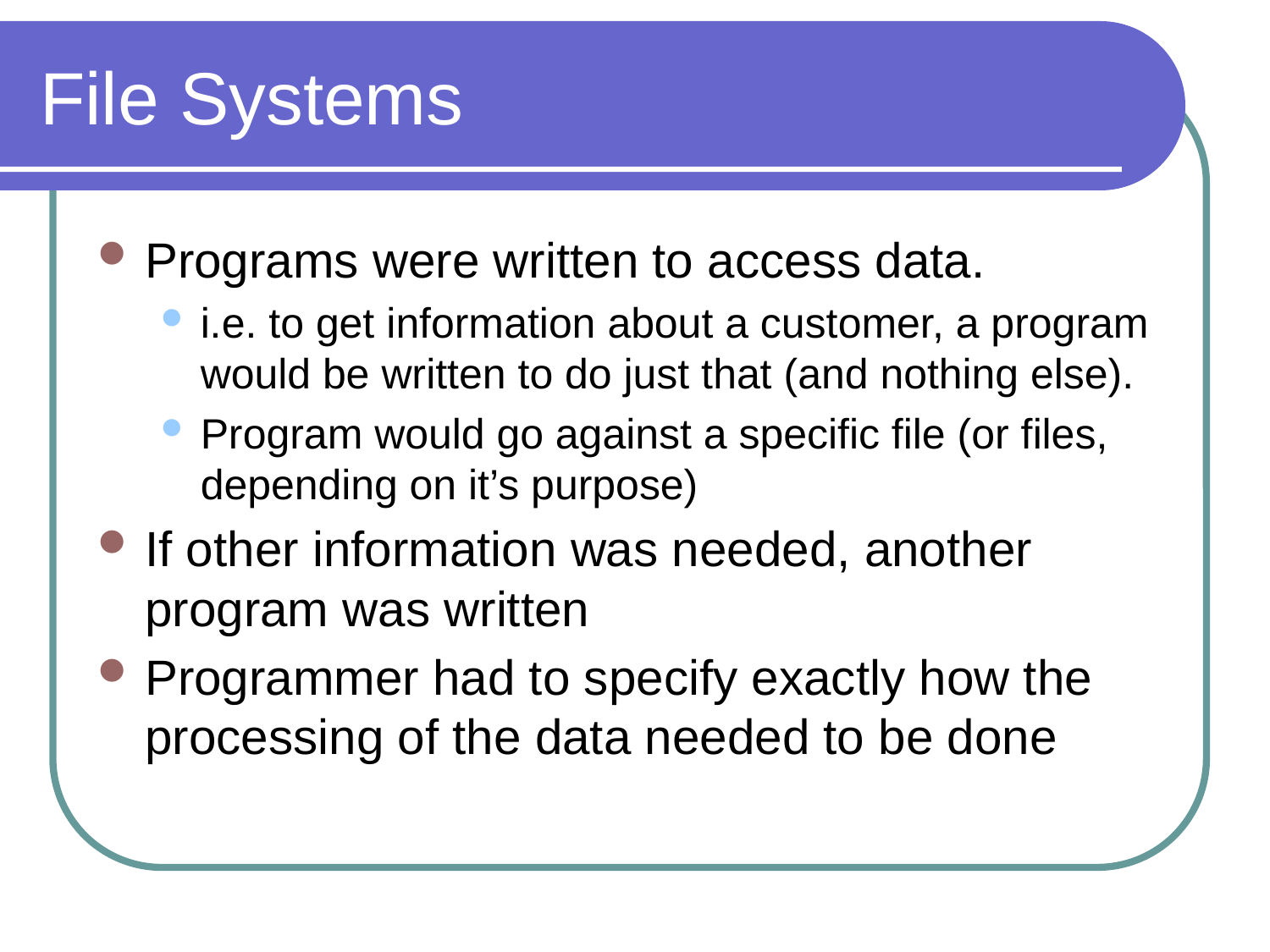

# File Systems
Programs were written to access data.
i.e. to get information about a customer, a program would be written to do just that (and nothing else).
Program would go against a specific file (or files, depending on it’s purpose)
If other information was needed, another program was written
Programmer had to specify exactly how the processing of the data needed to be done